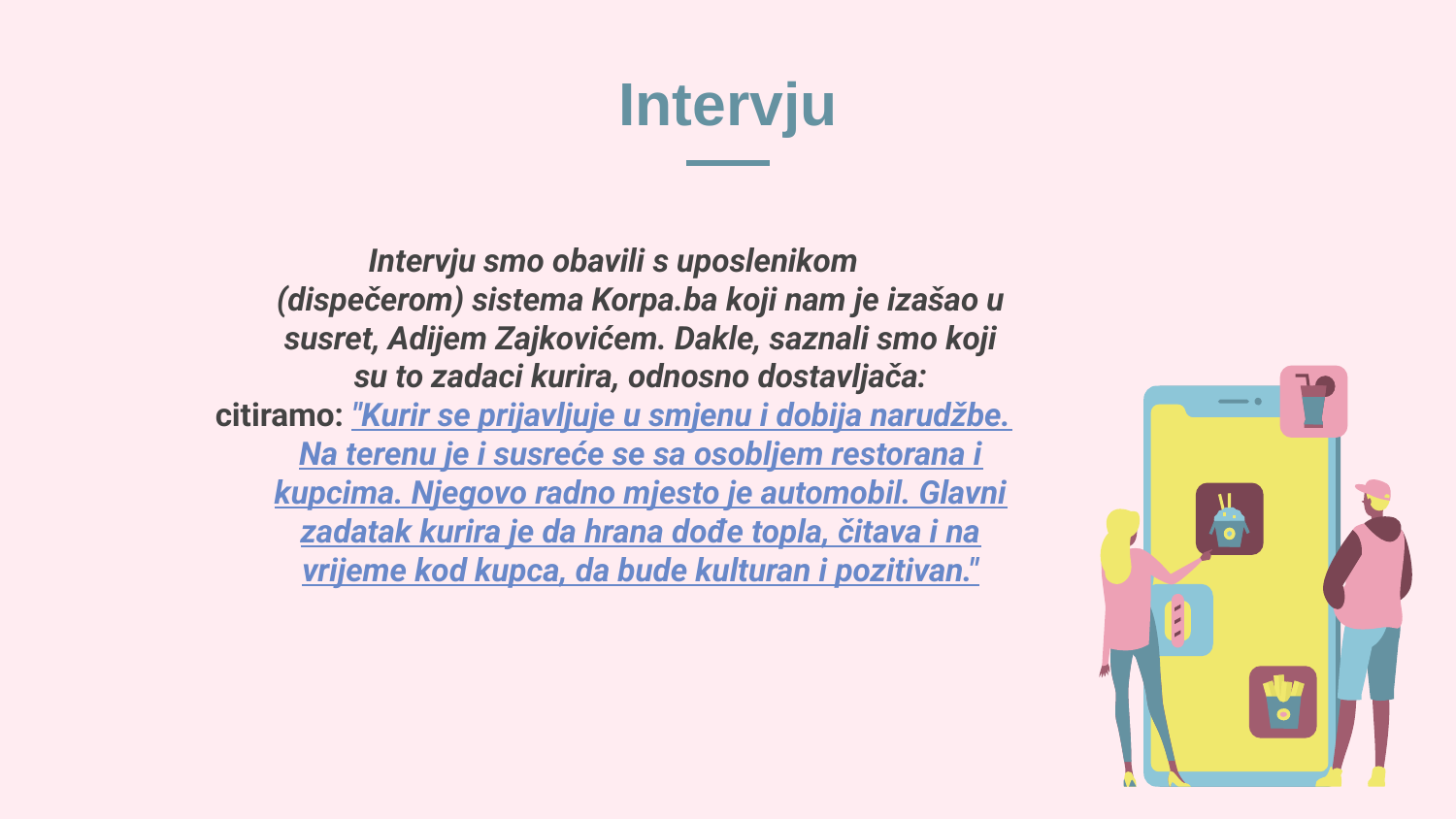

# Intervju
Intervju smo obavili s uposlenikom (dispečerom) sistema Korpa.ba koji nam je izašao u susret, Adijem Zajkovićem. Dakle, saznali smo koji su to zadaci kurira, odnosno dostavljača:
citiramo: "Kurir se prijavljuje u smjenu i dobija narudžbe. Na terenu je i susreće se sa osobljem restorana i kupcima. Njegovo radno mjesto je automobil. Glavni zadatak kurira je da hrana dođe topla, čitava i na vrijeme kod kupca, da bude kulturan i pozitivan."